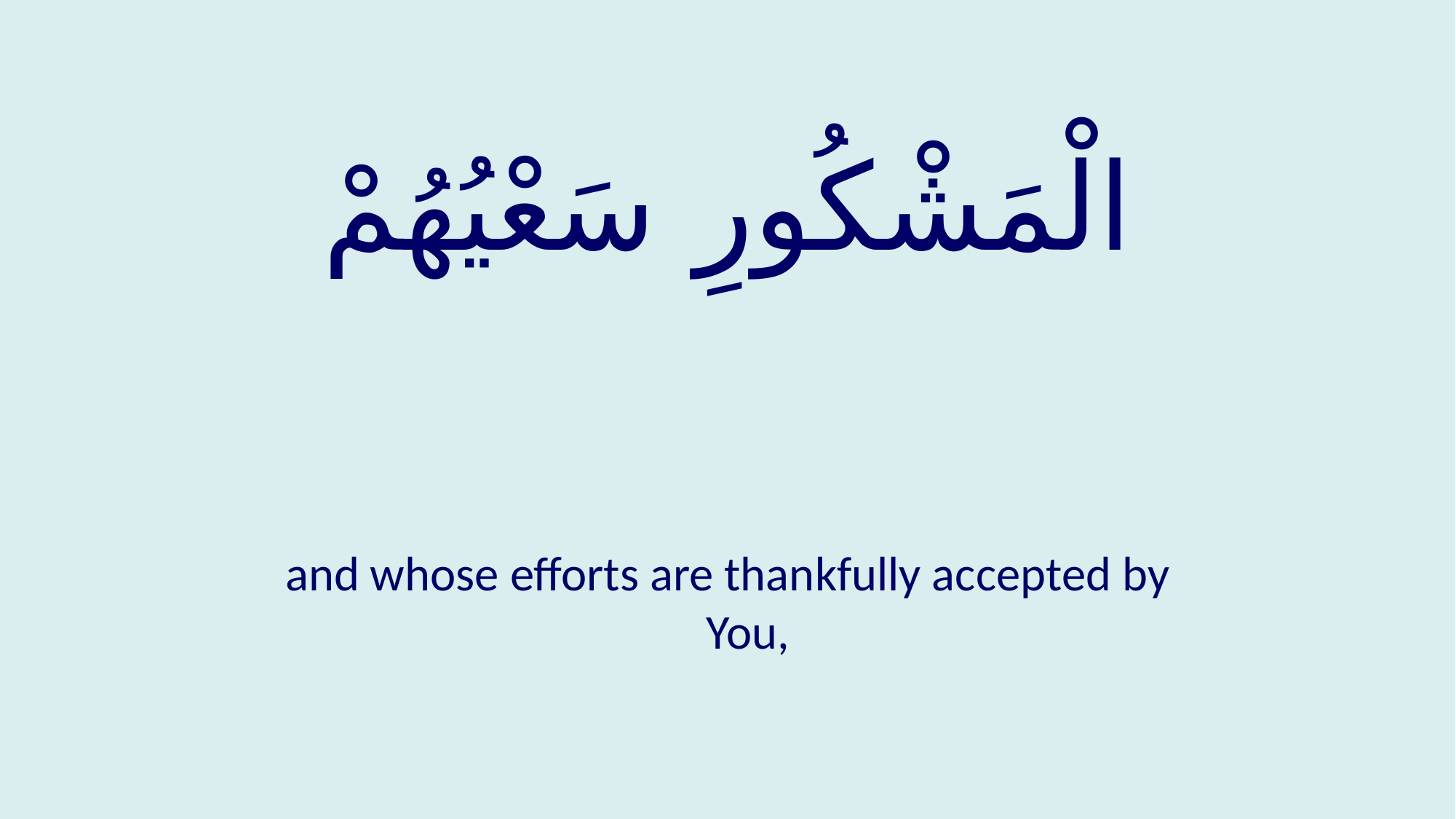

# الْمَشْكُورِ سَعْيُهُمْ
and whose efforts are thankfully accepted by You,